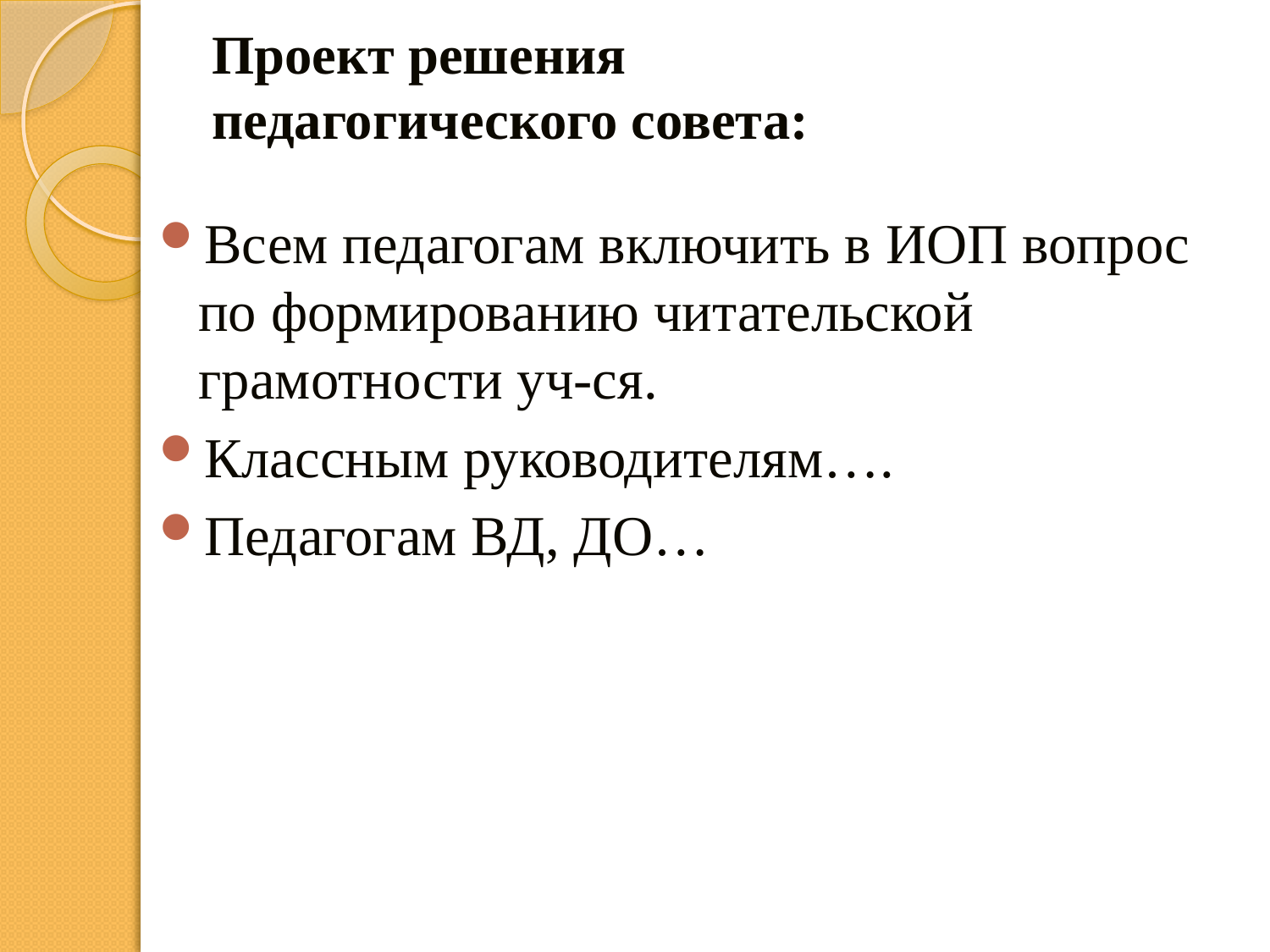

# Проект решения педагогического совета:
Всем педагогам включить в ИОП вопрос по формированию читательской грамотности уч-ся.
Классным руководителям….
Педагогам ВД, ДО…